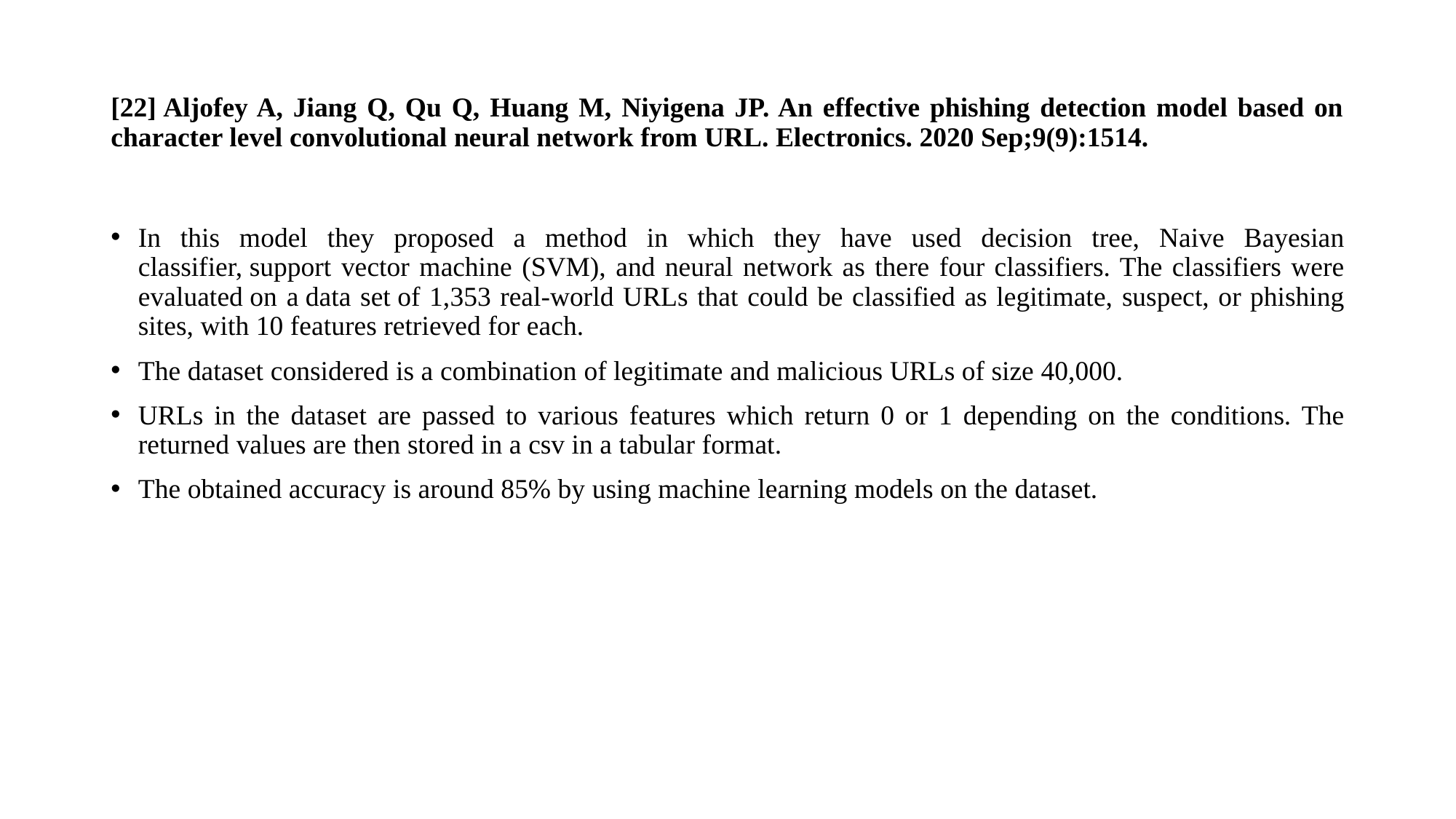

# [22] Aljofey A, Jiang Q, Qu Q, Huang M, Niyigena JP. An effective phishing detection model based on character level convolutional neural network from URL. Electronics. 2020 Sep;9(9):1514.
In this model they proposed a method in which they have used decision tree, Naive Bayesian classifier, support vector machine (SVM), and neural network as there four classifiers. The classifiers were evaluated on a data set of 1,353 real-world URLs that could be classified as legitimate, suspect, or phishing sites, with 10 features retrieved for each.
The dataset considered is a combination of legitimate and malicious URLs of size 40,000.
URLs in the dataset are passed to various features which return 0 or 1 depending on the conditions. The returned values are then stored in a csv in a tabular format.
The obtained accuracy is around 85% by using machine learning models on the dataset.